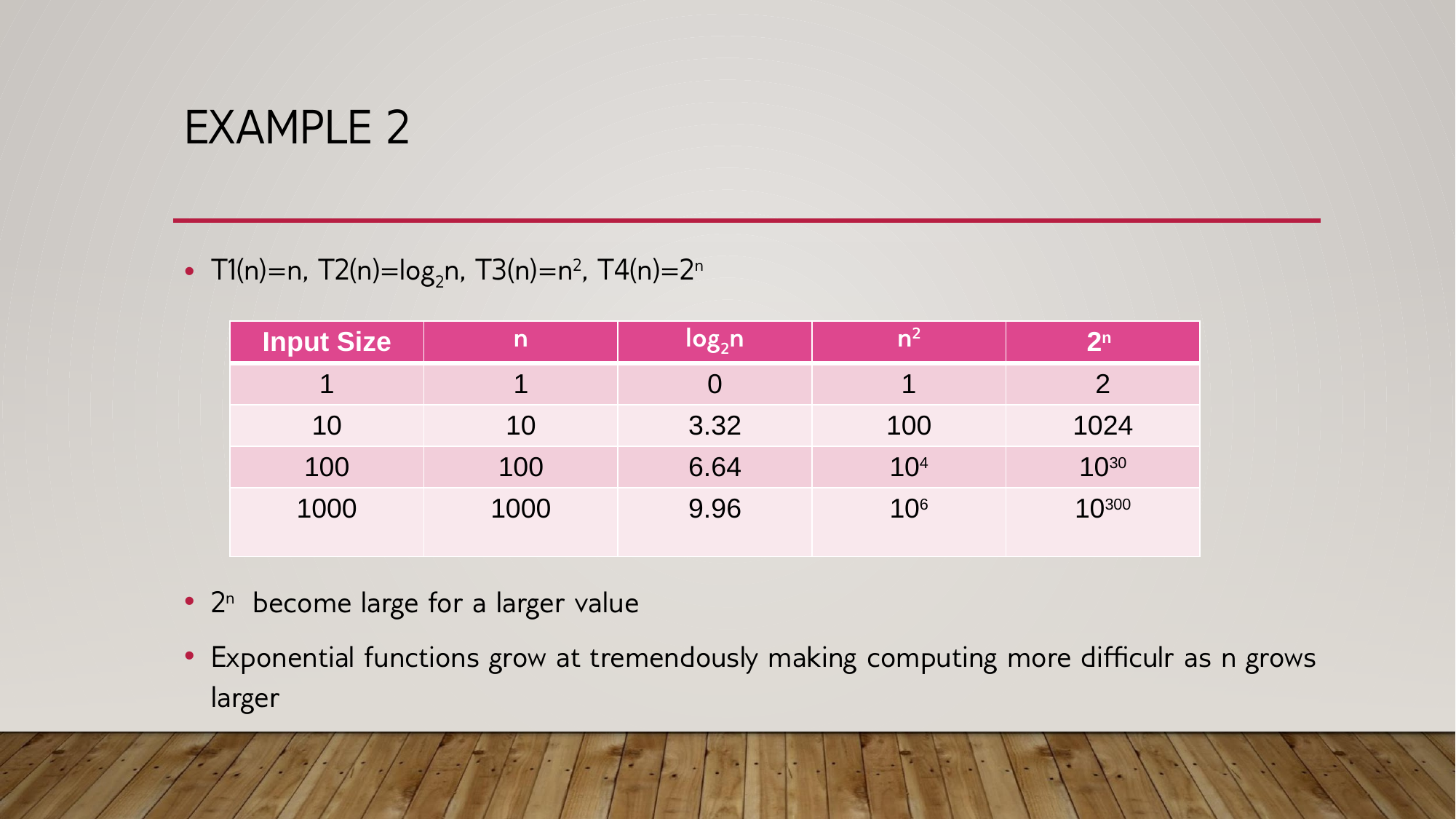

# EXAMPLE 2
T1(n)=n, T2(n)=log2n, T3(n)=n2, T4(n)=2n

2n  become large for a larger value
Exponential functions grow at tremendously making computing more difficulr as n grows larger

| Input Size | n | log2n | n2 | 2n |
| --- | --- | --- | --- | --- |
| 1 | 1 | 0 | 1 | 2 |
| 10 | 10 | 3.32 | 100 | 1024 |
| 100 | 100 | 6.64 | 104 | 1030 |
| 1000 | 1000 | 9.96 | 106 | 10300 |